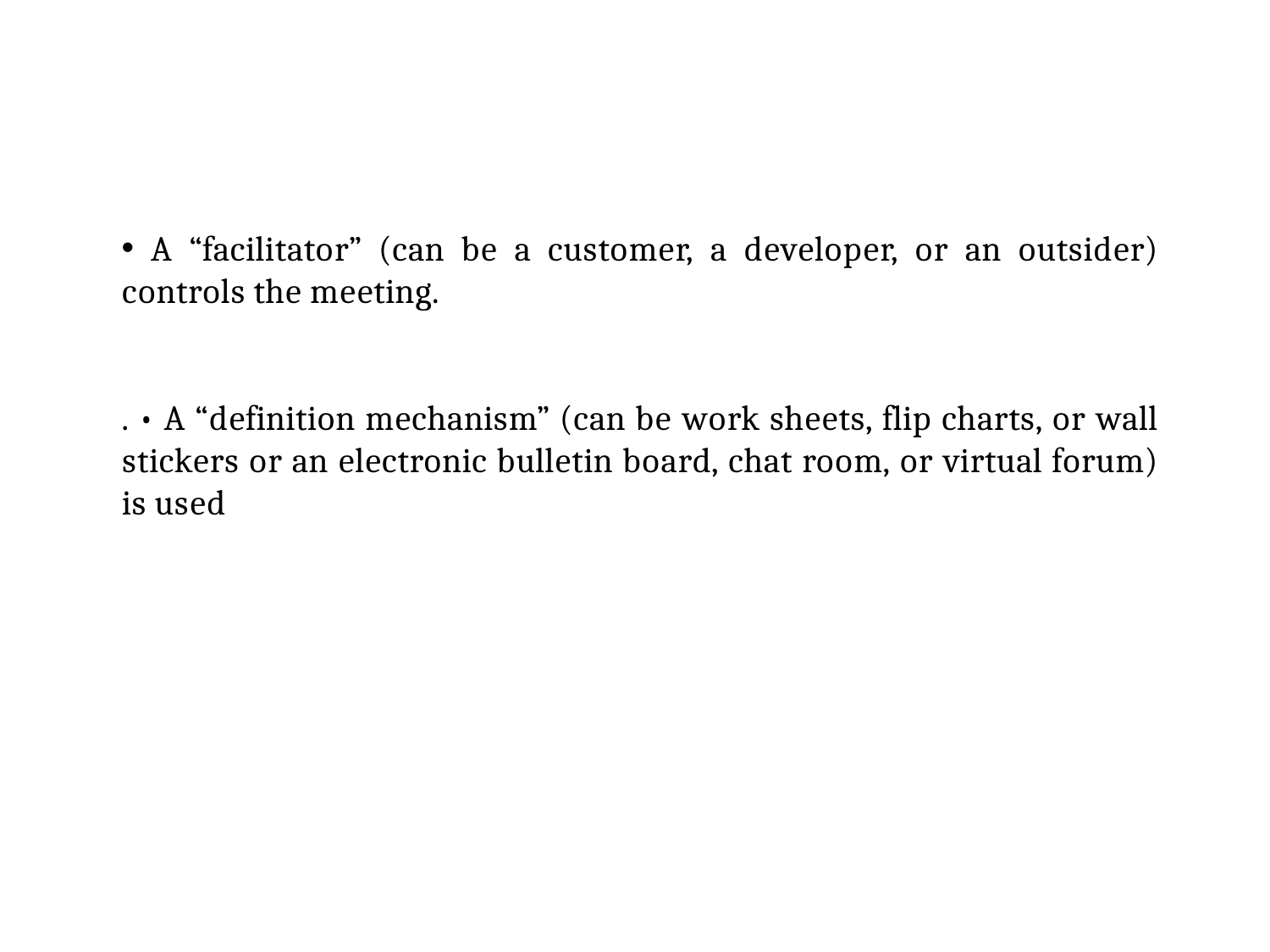

A “facilitator” (can be a customer, a developer, or an outsider) controls the meeting.

. • A “definition mechanism” (can be work sheets, flip charts, or wall stickers or an electronic bulletin board, chat room, or virtual forum) is used